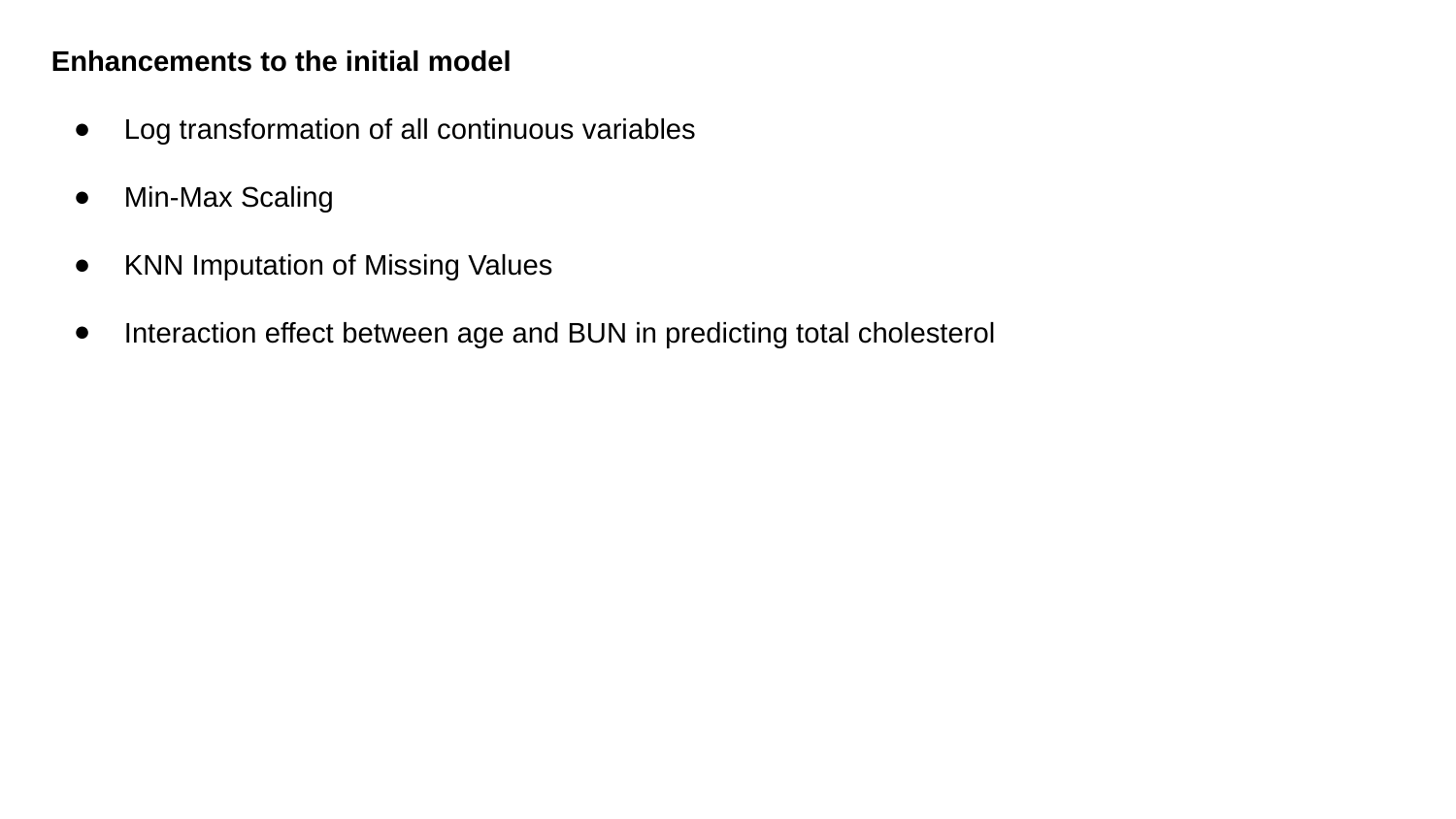

Enhancements to the initial model

Log transformation of all continuous variables

Min-Max Scaling

KNN Imputation of Missing Values

Interaction effect between age and BUN in predicting total cholesterol